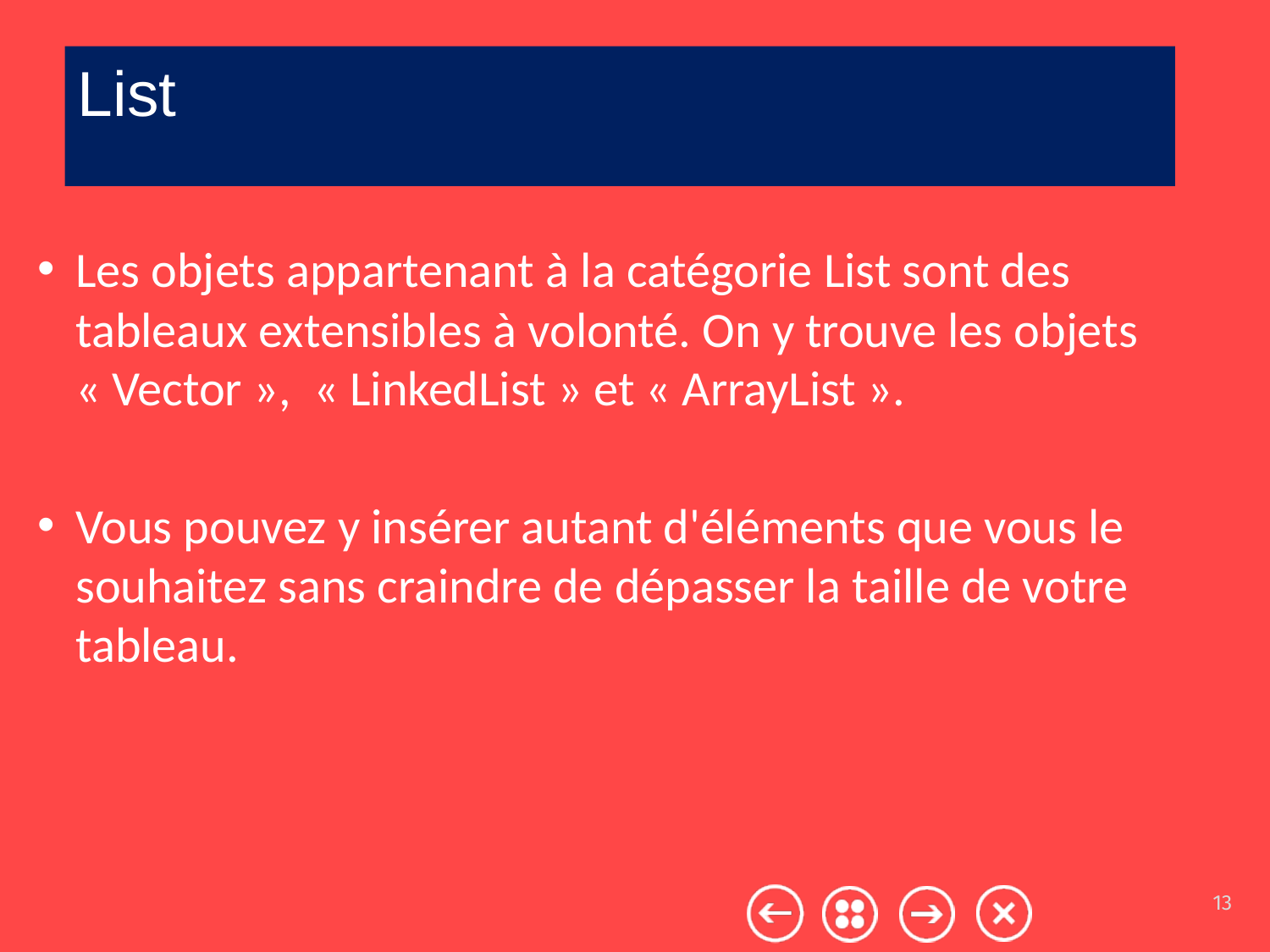

# List
Les objets appartenant à la catégorie List sont des tableaux extensibles à volonté. On y trouve les objets « Vector »,  « LinkedList » et « ArrayList ».

Vous pouvez y insérer autant d'éléments que vous le souhaitez sans craindre de dépasser la taille de votre tableau.
13